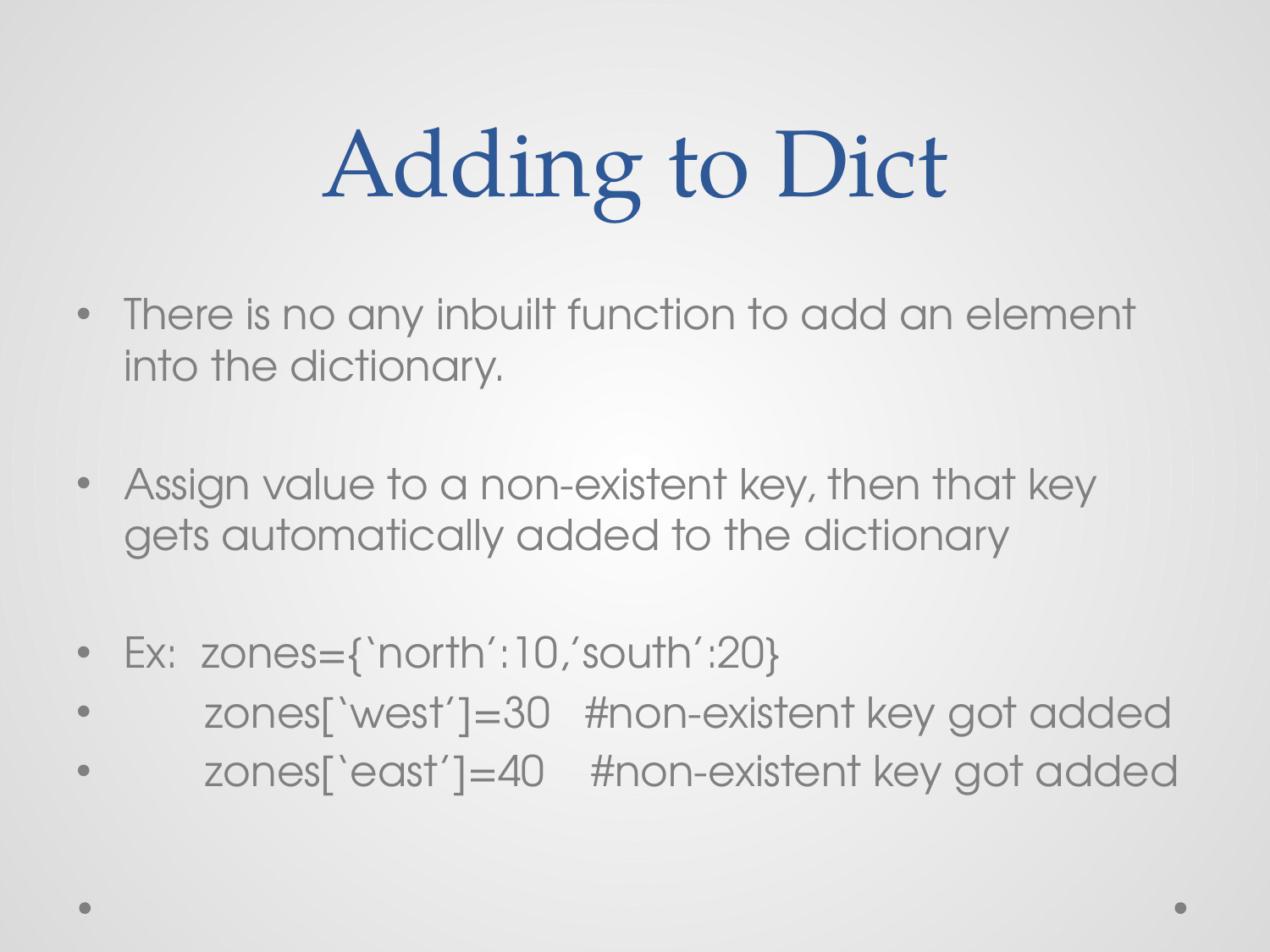

# Adding to Dict

There is no any inbuilt function to add an element into the dictionary.

Assign value to a non-existent key, then that key gets automatically added to the dictionary

Ex:  zones={‘north’:10,’south’:20}
       zones[‘west’]=30   #non-existent key got added
       zones[‘east’]=40    #non-existent key got added